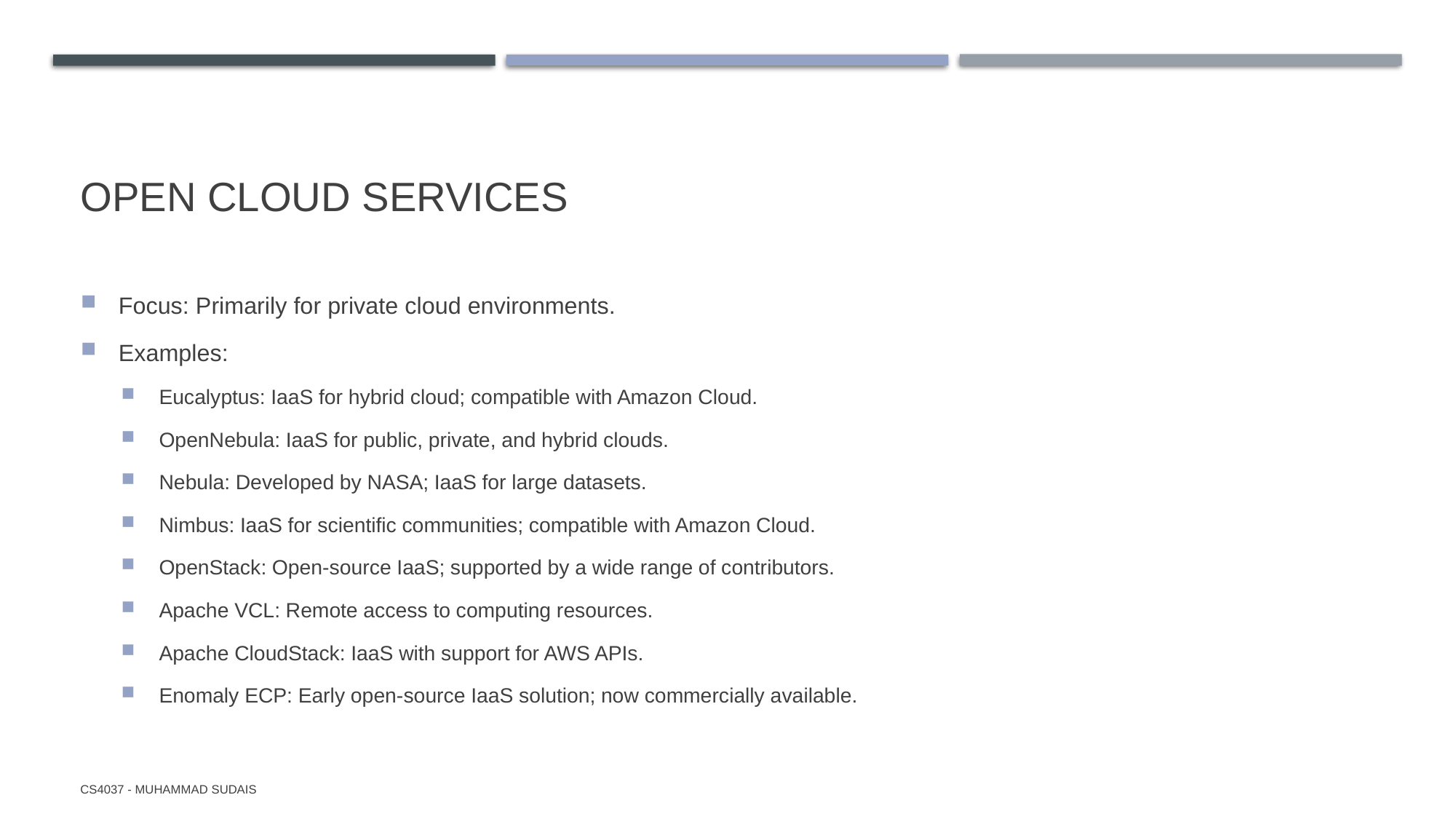

# Open Cloud Services
Focus: Primarily for private cloud environments.
Examples:
Eucalyptus: IaaS for hybrid cloud; compatible with Amazon Cloud.
OpenNebula: IaaS for public, private, and hybrid clouds.
Nebula: Developed by NASA; IaaS for large datasets.
Nimbus: IaaS for scientific communities; compatible with Amazon Cloud.
OpenStack: Open-source IaaS; supported by a wide range of contributors.
Apache VCL: Remote access to computing resources.
Apache CloudStack: IaaS with support for AWS APIs.
Enomaly ECP: Early open-source IaaS solution; now commercially available.

CS4037 - Muhammad Sudais